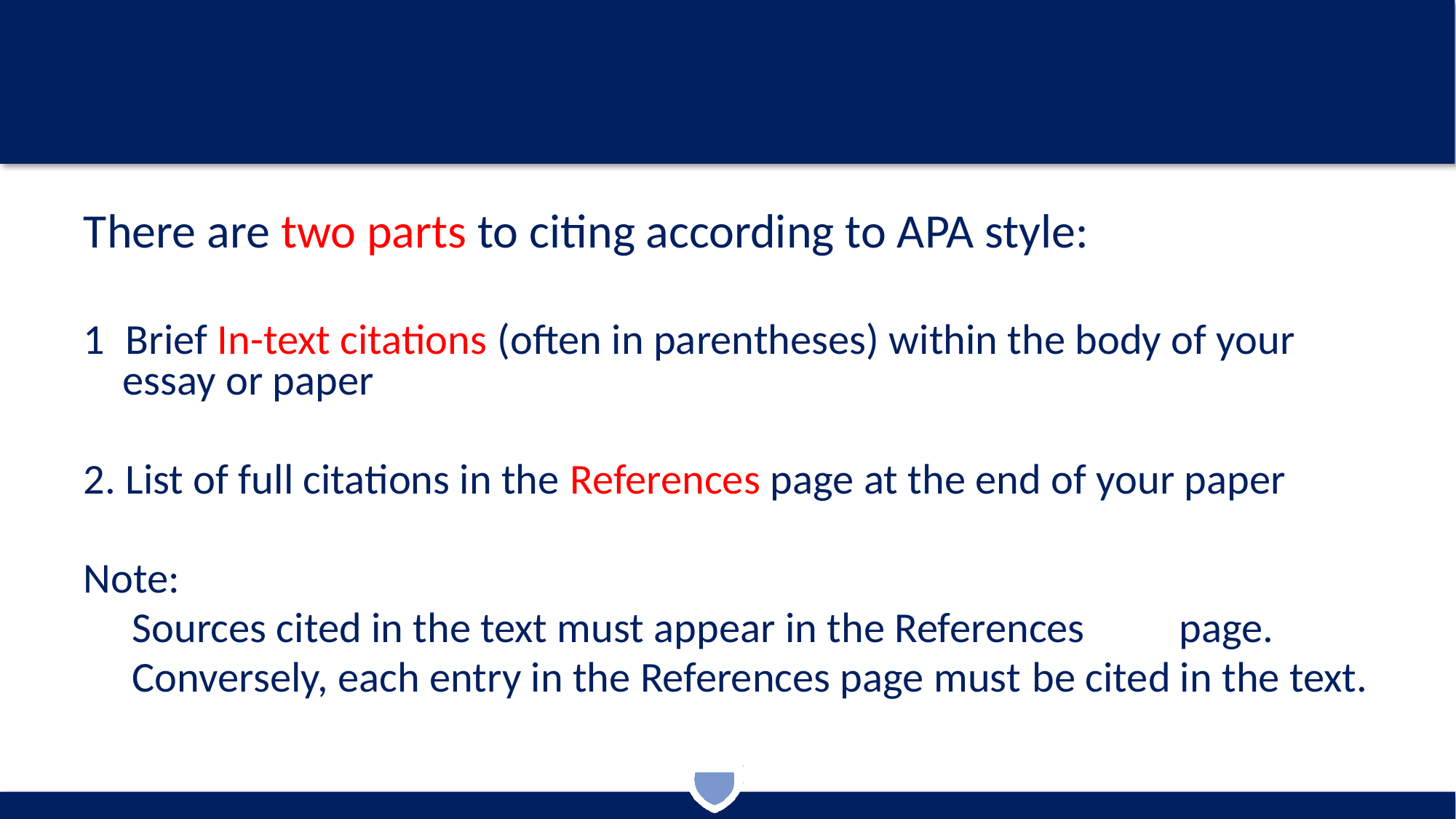

#
There are two parts to citing according to APA style:

1. Brief In-text citations (often in parentheses) within the body of your essay or paper

2. List of full citations in the References page at the end of your paper

Note:
	 Sources cited in the text must appear in the References 	page.
	 Conversely, each entry in the References page must be cited in the text.